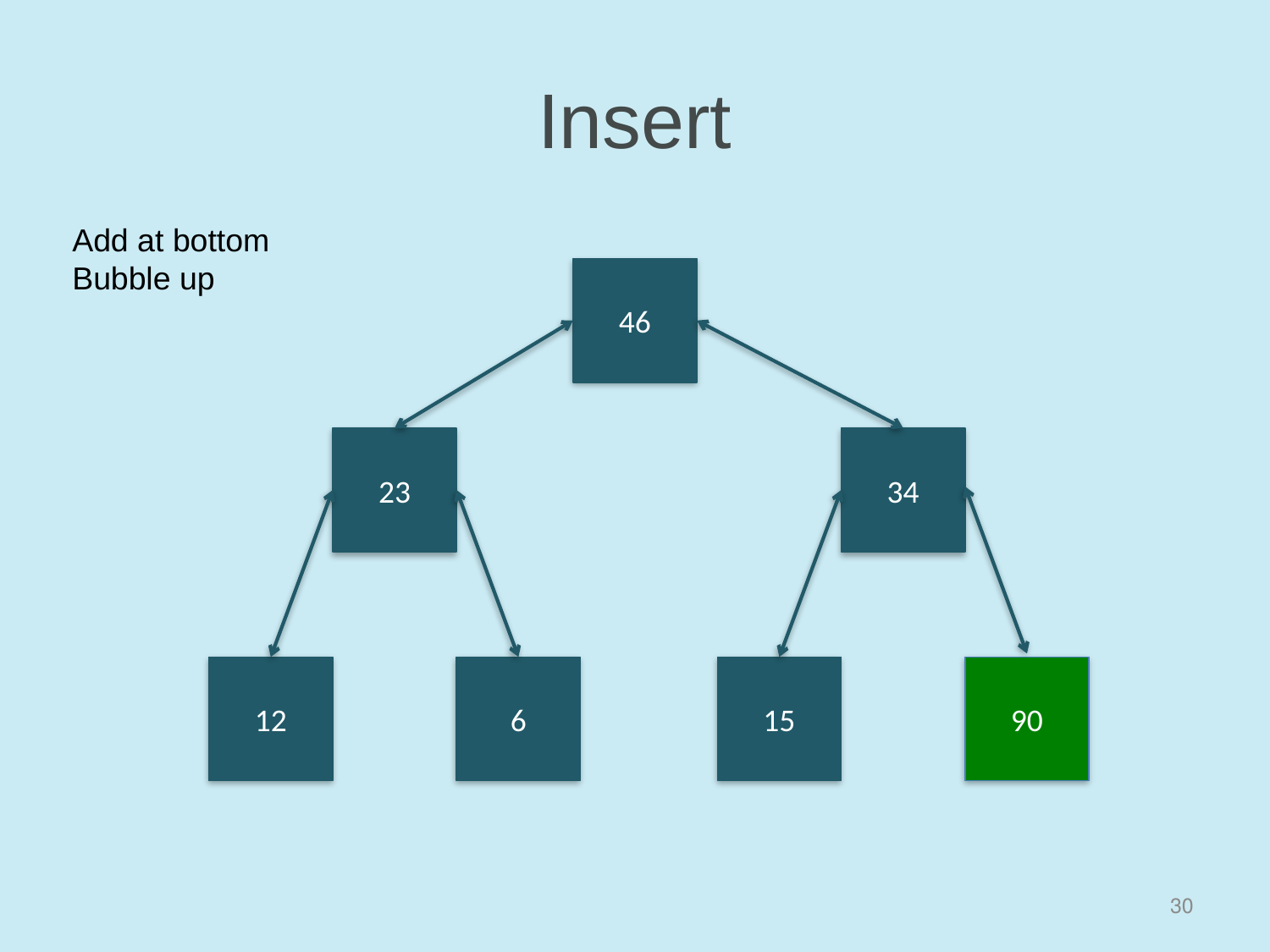

# Insert
Add at bottom
Bubble up
46
23
34
90
12
6
15
30